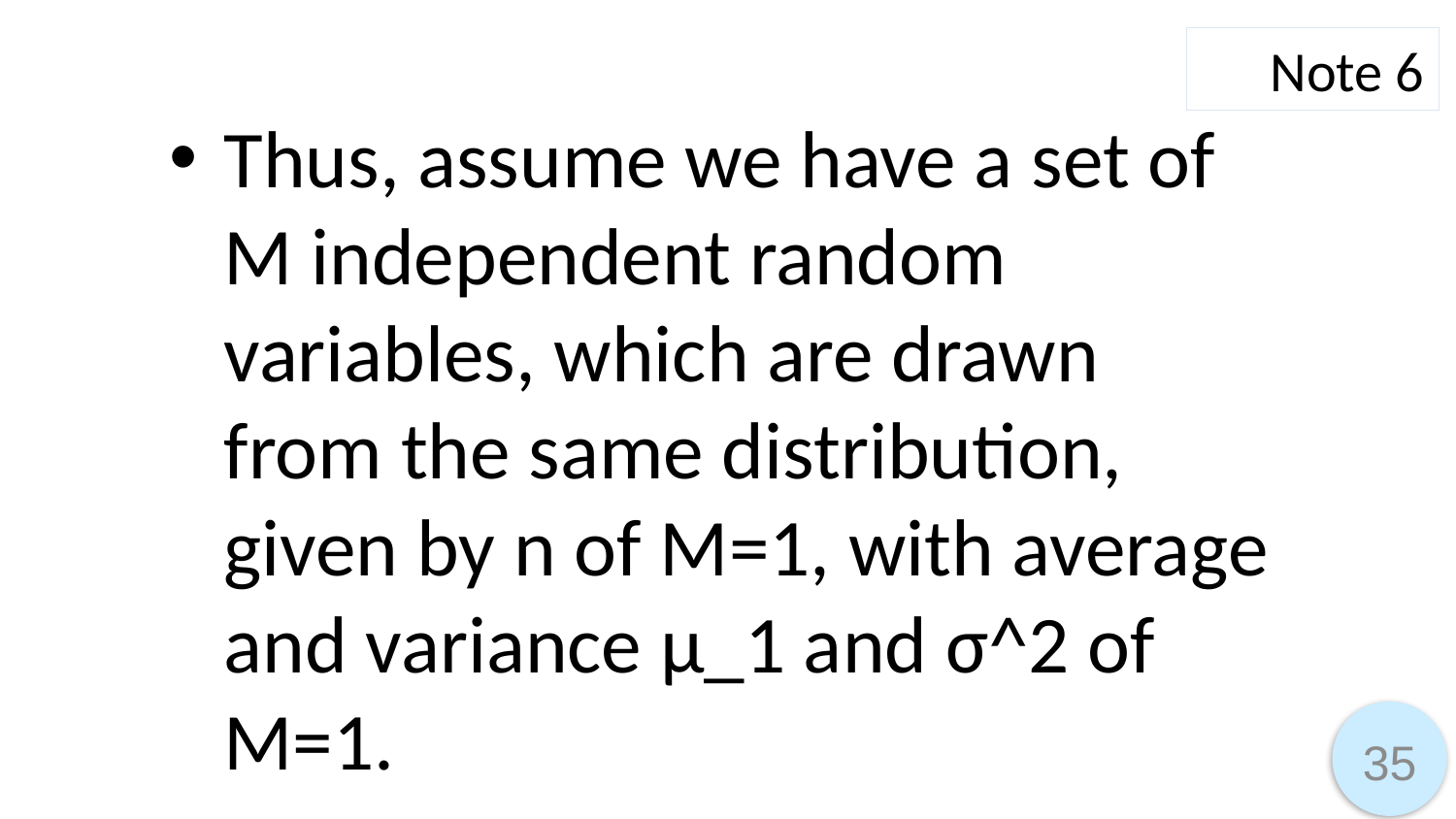

Note 6
Thus, assume we have a set of M independent random variables, which are drawn from the same distribution, given by n of M=1, with average and variance μ_1 and σ^2 of M=1.
35